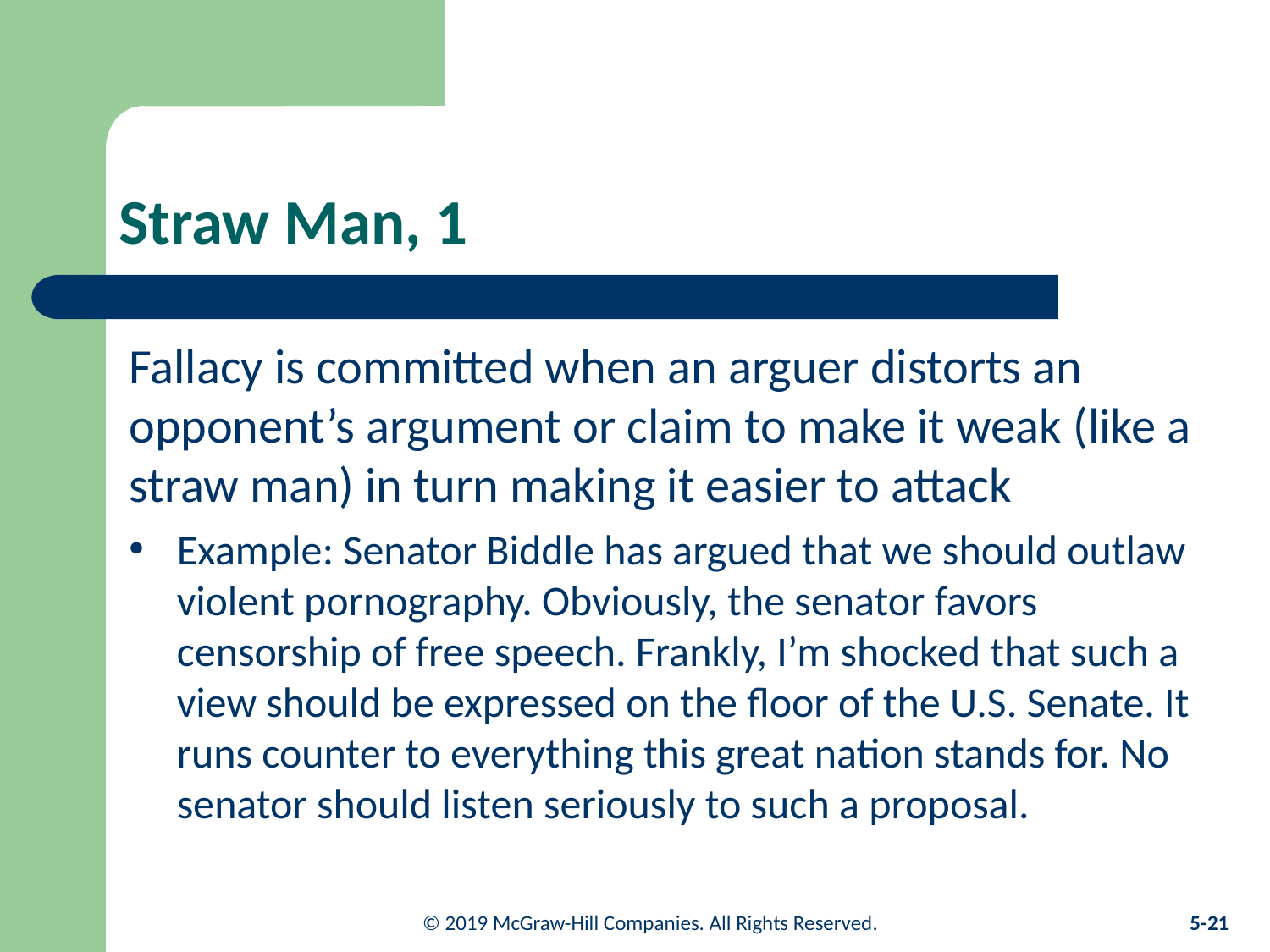

# Straw Man, 1
Fallacy is committed when an arguer distorts an opponent’s argument or claim to make it weak (like a straw man) in turn making it easier to attack
Example: Senator Biddle has argued that we should outlaw violent pornography. Obviously, the senator favors censorship of free speech. Frankly, I’m shocked that such a view should be expressed on the floor of the U.S. Senate. It runs counter to everything this great nation stands for. No senator should listen seriously to such a proposal.